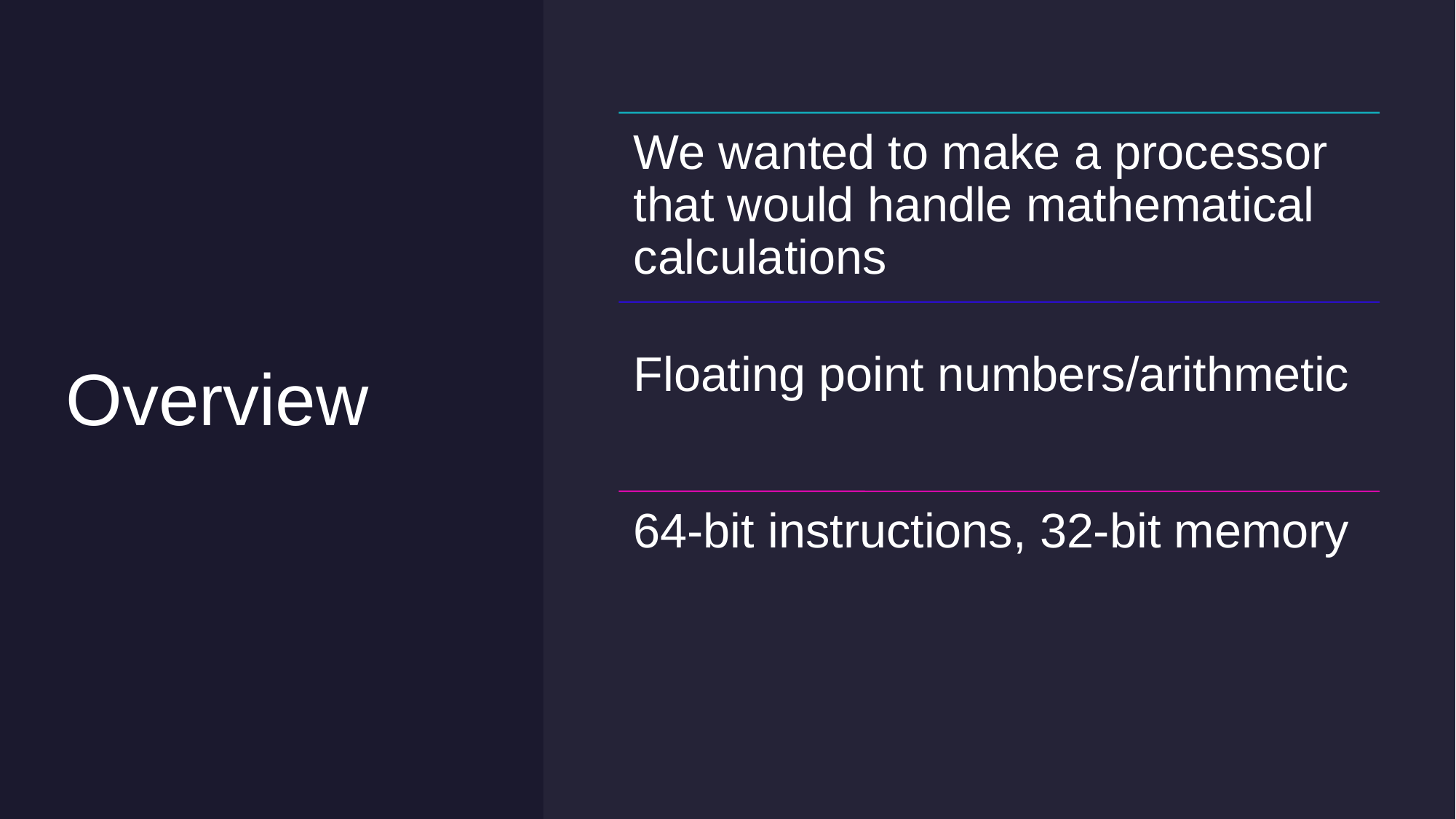

# Overview
We wanted to make a processor that would handle mathematical calculations
Floating point numbers/arithmetic
64-bit instructions, 32-bit memory